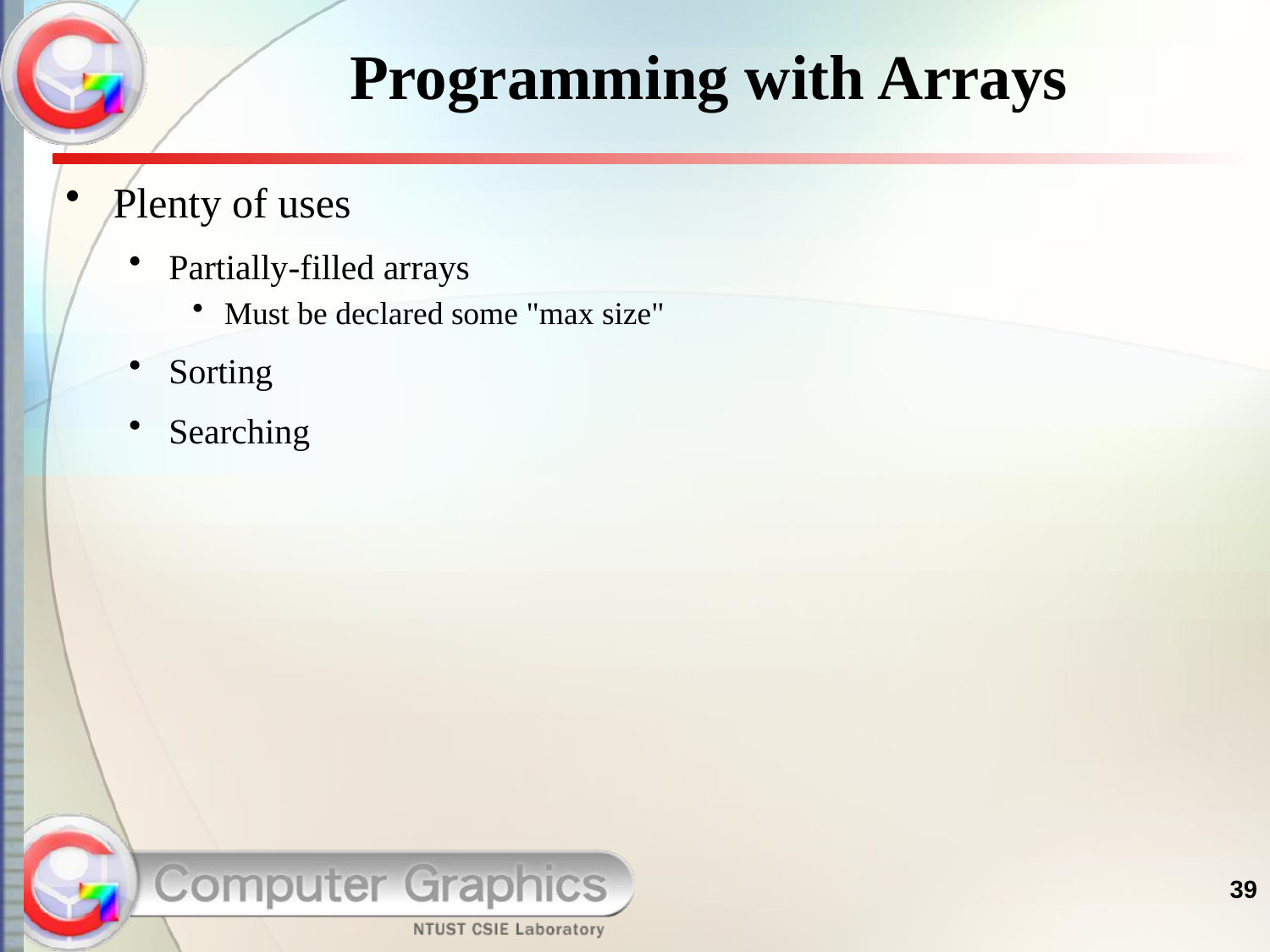

# Programming with Arrays
Plenty of uses
Partially-filled arrays
Must be declared some "max size"
Sorting
Searching
39